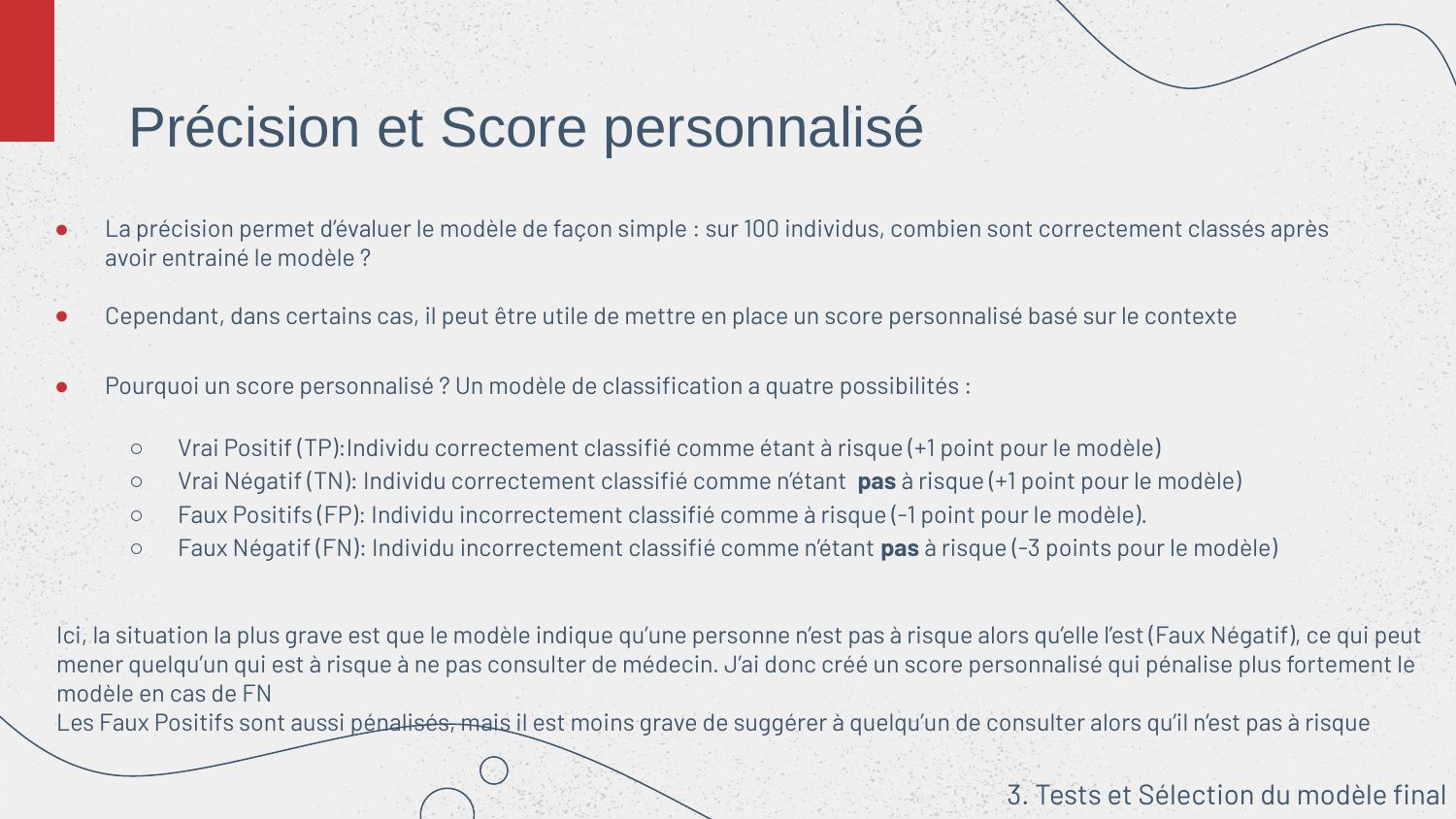

# Précision et Score personnalisé
La précision permet d’évaluer le modèle de façon simple : sur 100 individus, combien sont correctement classés après avoir entrainé le modèle ?

Cependant, dans certains cas, il peut être utile de mettre en place un score personnalisé basé sur le contexte

Pourquoi un score personnalisé ? Un modèle de classification a quatre possibilités :

Vrai Positif (TP):Individu correctement classifié comme étant à risque (+1 point pour le modèle)
Vrai Négatif (TN): Individu correctement classifié comme n’étant  pas à risque (+1 point pour le modèle)
Faux Positifs (FP): Individu incorrectement classifié comme à risque (-1 point pour le modèle).
Faux Négatif (FN): Individu incorrectement classifié comme n’étant pas à risque (-3 points pour le modèle)

Ici, la situation la plus grave est que le modèle indique qu’une personne n’est pas à risque alors qu’elle l’est (Faux Négatif), ce qui peut mener quelqu’un qui est à risque à ne pas consulter de médecin. J’ai donc créé un score personnalisé qui pénalise plus fortement le modèle en cas de FN
Les Faux Positifs sont aussi pénalisés, mais il est moins grave de suggérer à quelqu’un de consulter alors qu’il n’est pas à risque
3. Tests et Sélection du modèle final